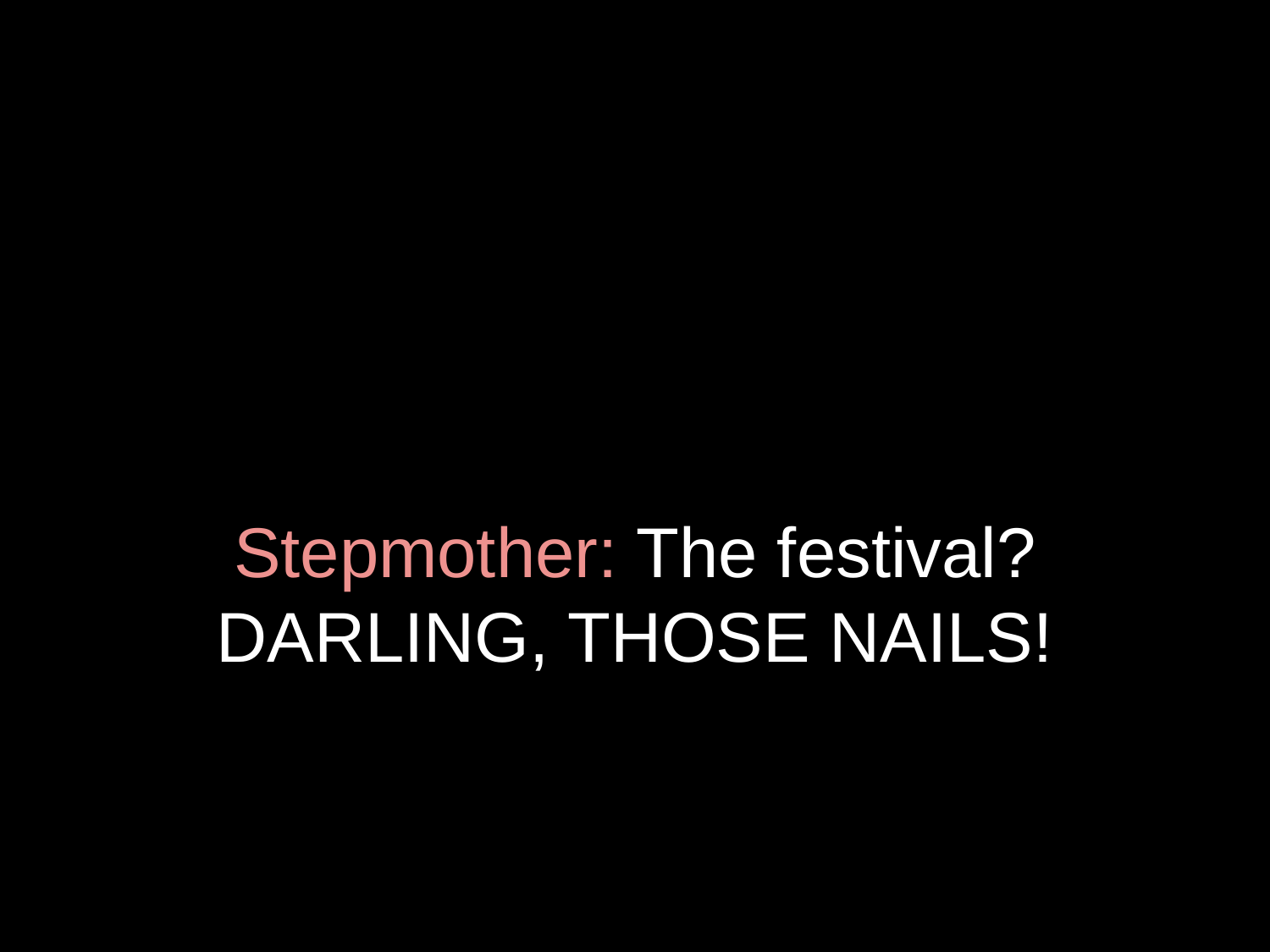

# Stepmother: The festival? DARLING, THOSE NAILS!